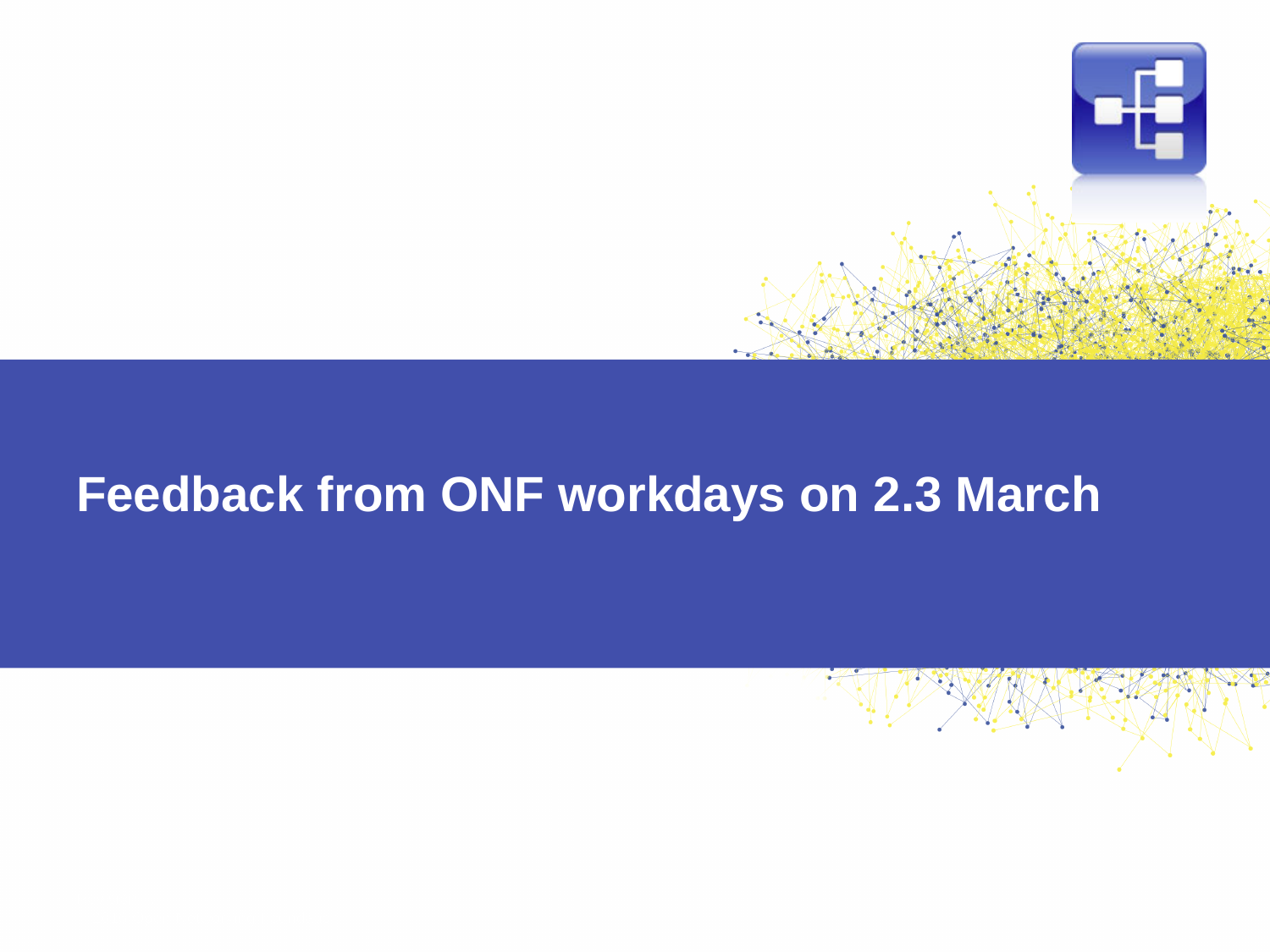

# Feedback from ONF workdays on 2.3 March

5